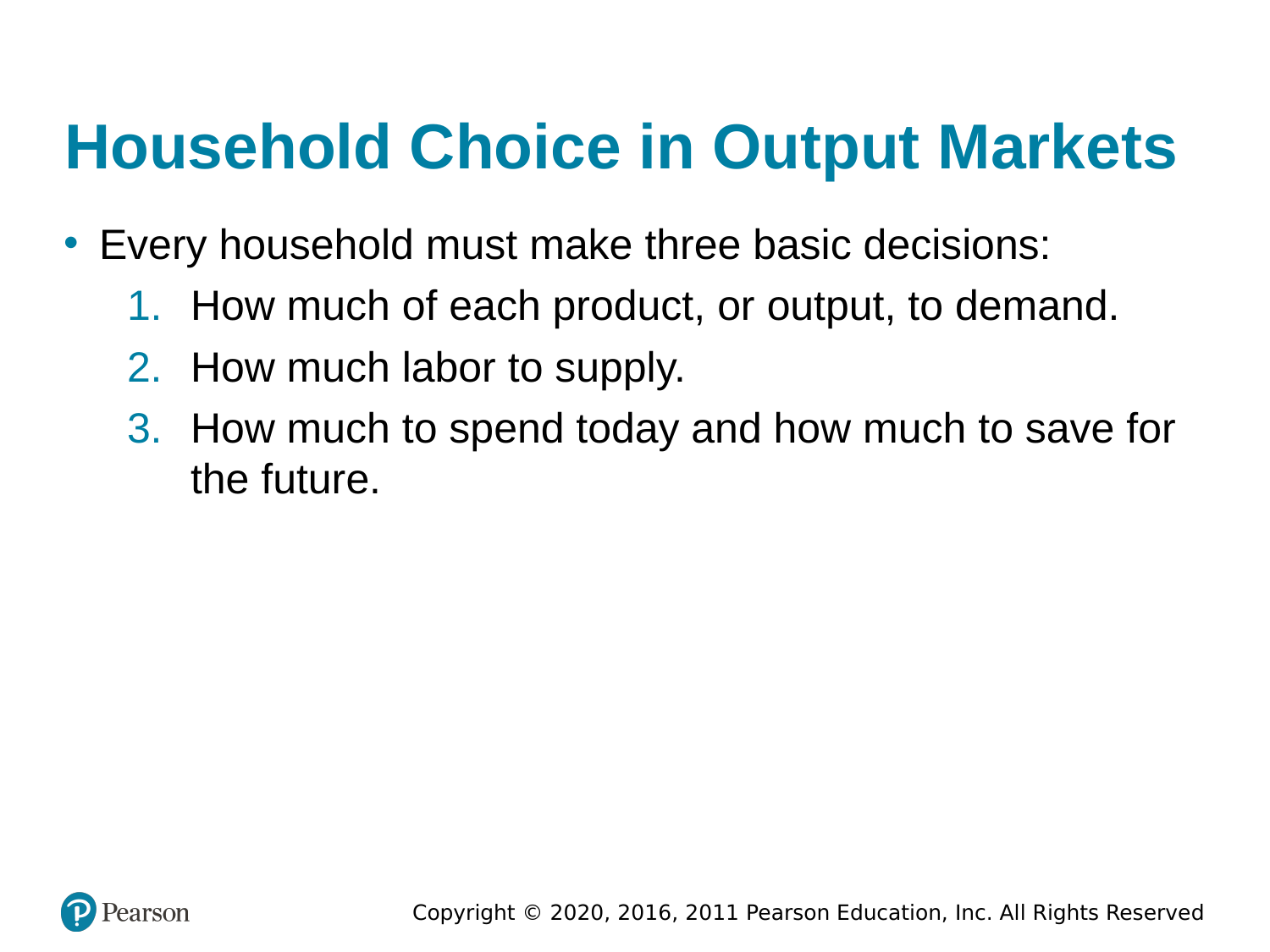

# Household Choice in Output Markets
Every household must make three basic decisions:
How much of each product, or output, to demand.
How much labor to supply.
How much to spend today and how much to save for the future.